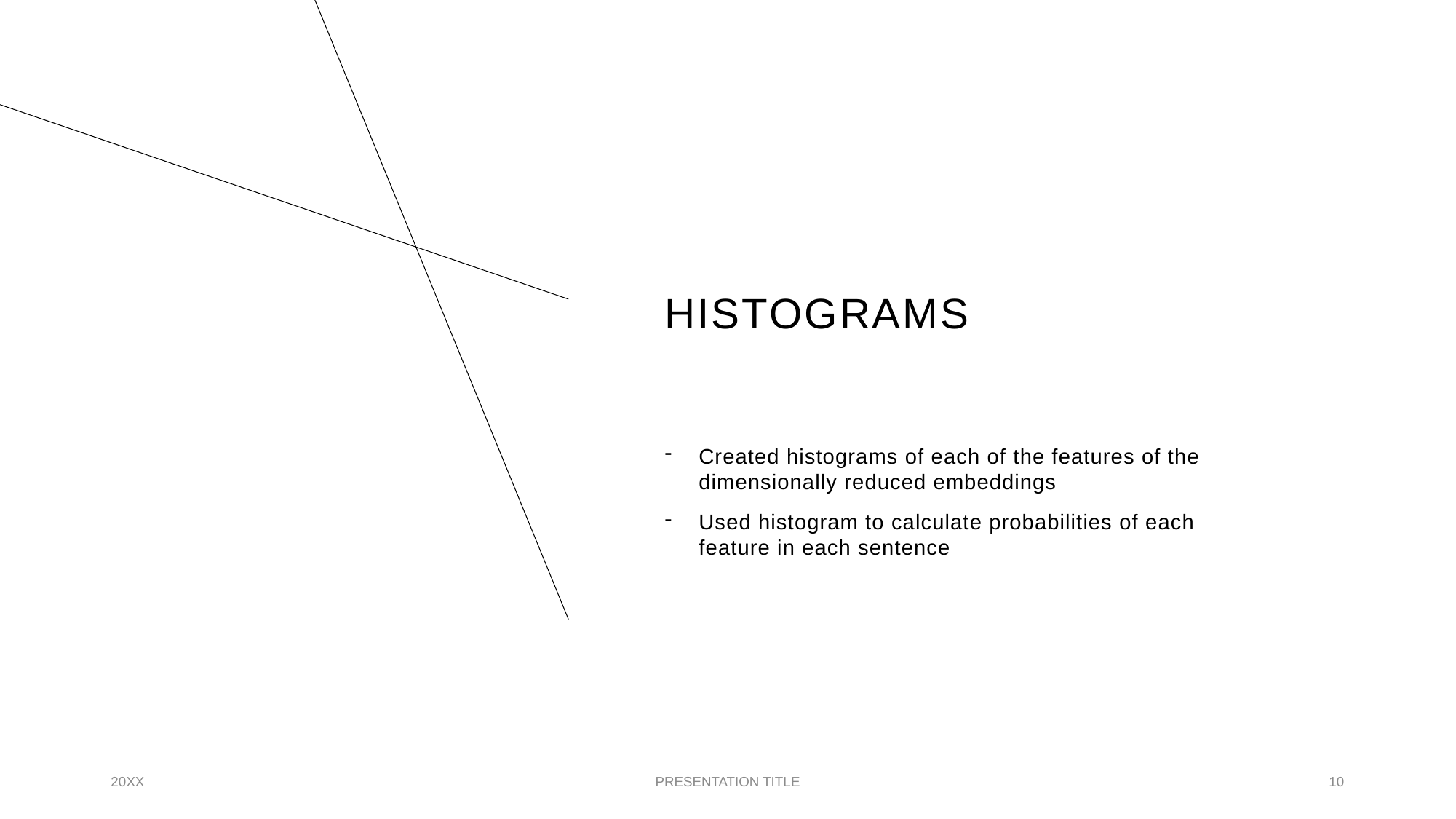

# histograms
Created histograms of each of the features of the dimensionally reduced embeddings
Used histogram to calculate probabilities of each feature in each sentence
20XX
PRESENTATION TITLE
10